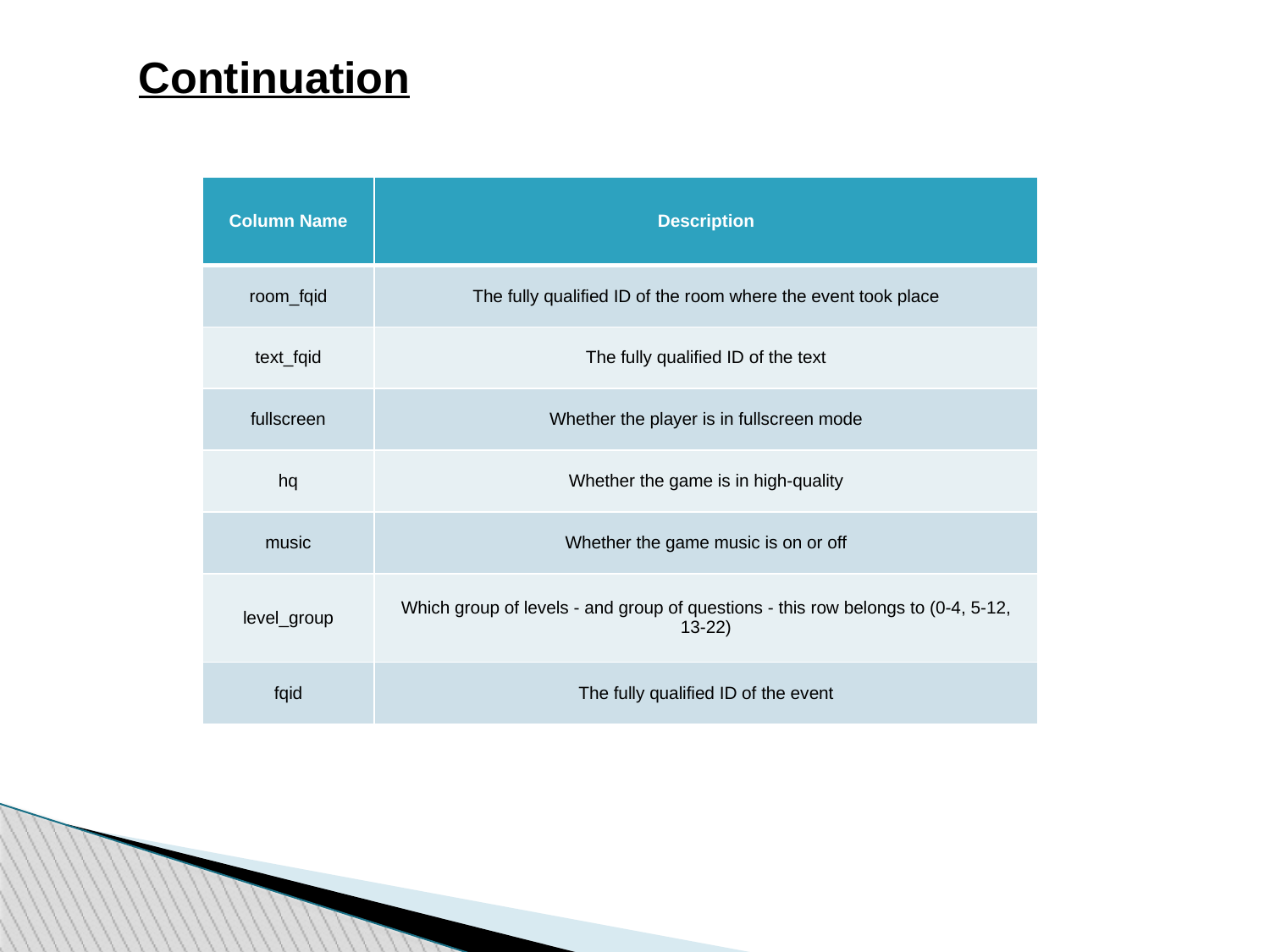

Continuation
| Column Name​ | Description​ |
| --- | --- |
| room\_fqid​ | The fully qualified ID of the room where the event took place​ |
| text\_fqid​ | The fully qualified ID of the text​ |
| fullscreen​ | Whether the player is in fullscreen mode​ |
| hq​ | Whether the game is in high-quality​ |
| music​ | Whether the game music is on or off​ |
| level\_group​ | Which group of levels - and group of questions - this row belongs to (0-4, 5-12, 13-22)​ |
| fqid​ | The fully qualified ID of the event​ |